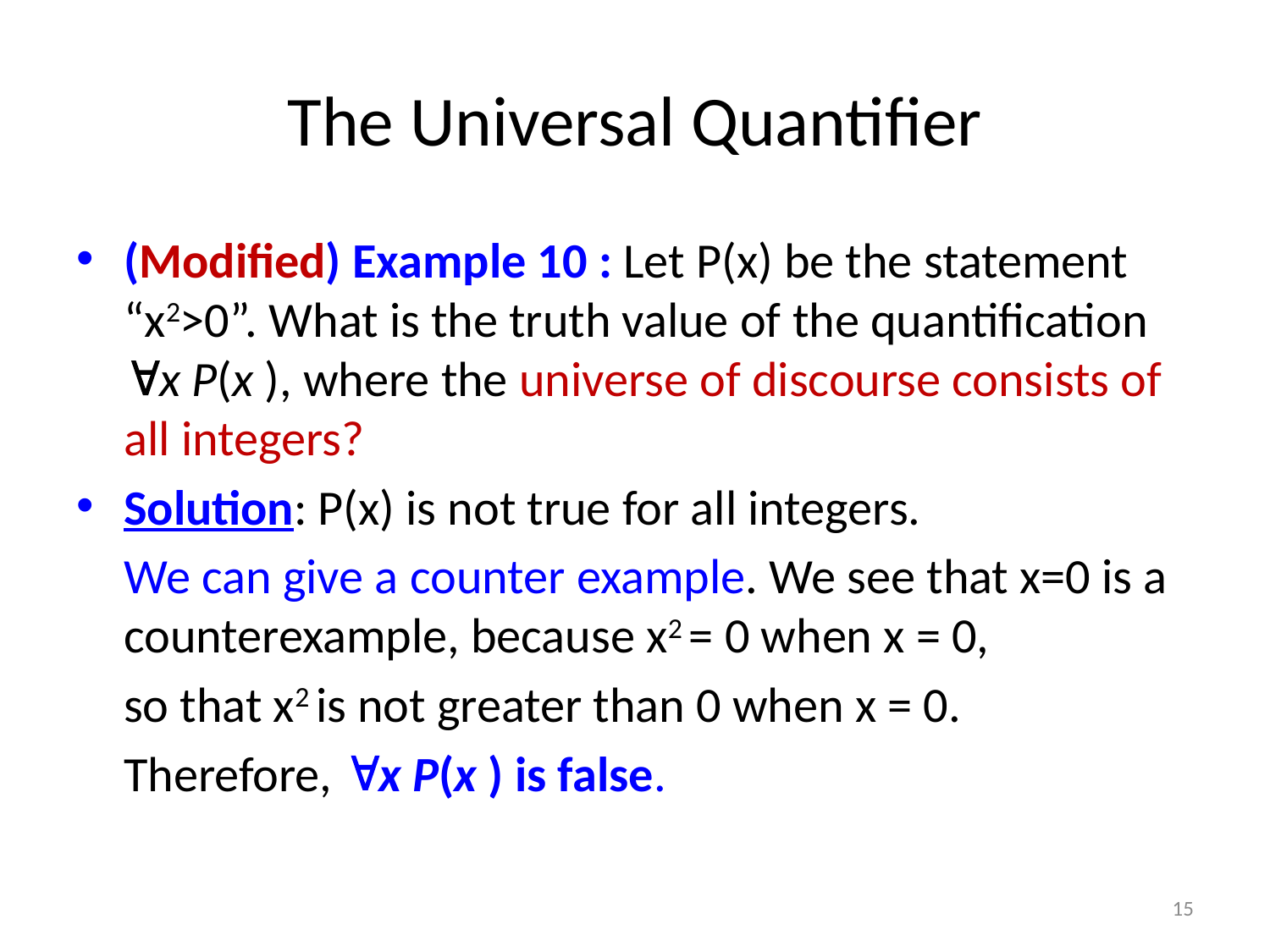

# The Universal Quantifier
(Modified) Example 10 : Let P(x) be the statement “x2>0”. What is the truth value of the quantification ∀x P(x ), where the universe of discourse consists of all integers?
Solution: P(x) is not true for all integers.
	We can give a counter example. We see that x=0 is a counterexample, because x2 = 0 when x = 0,
	so that x2 is not greater than 0 when x = 0.
	Therefore, ∀x P(x ) is false.
15